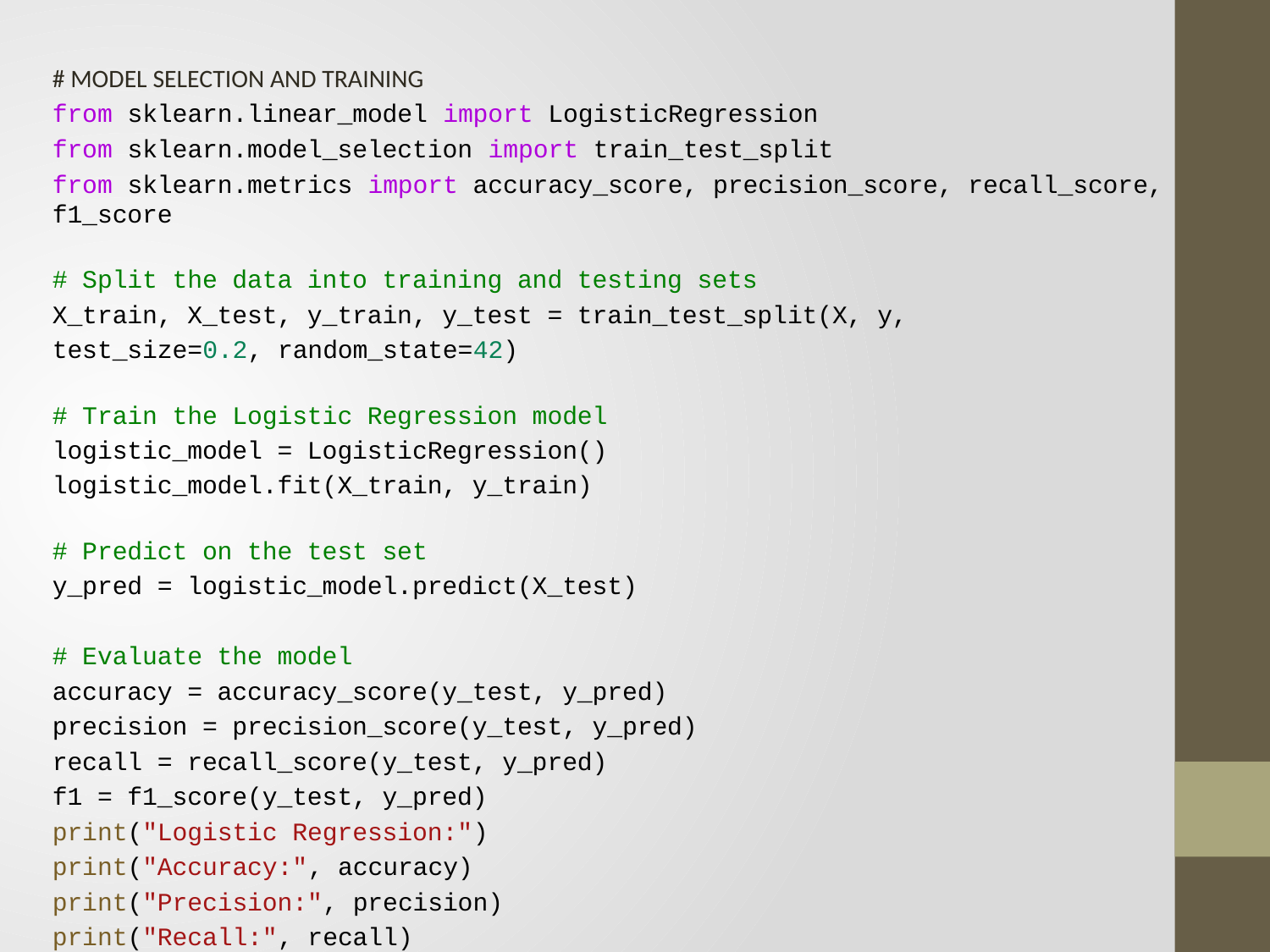

# MODEL SELECTION AND TRAINING
from sklearn.linear_model import LogisticRegression
from sklearn.model_selection import train_test_split
from sklearn.metrics import accuracy_score, precision_score, recall_score, f1_score
# Split the data into training and testing sets
X_train, X_test, y_train, y_test = train_test_split(X, y,
test_size=0.2, random_state=42)
# Train the Logistic Regression model
logistic_model = LogisticRegression()
logistic_model.fit(X_train, y_train)
# Predict on the test set
y_pred = logistic_model.predict(X_test)

# Evaluate the model
accuracy = accuracy_score(y_test, y_pred)
precision = precision_score(y_test, y_pred)
recall = recall_score(y_test, y_pred)
f1 = f1_score(y_test, y_pred)
print("Logistic Regression:")
print("Accuracy:", accuracy)
print("Precision:", precision)
print("Recall:", recall)
print("F1 Score:", f1)